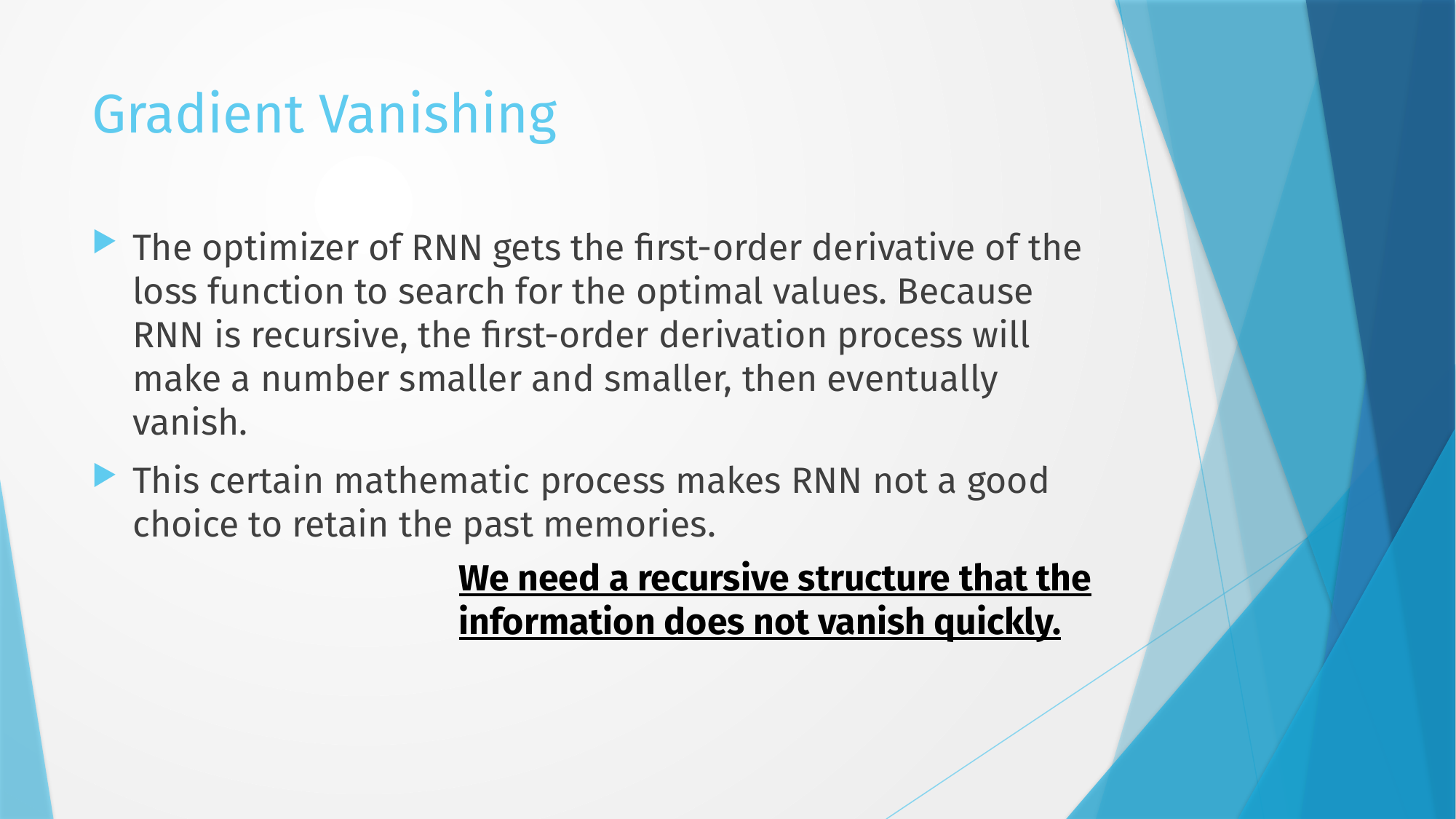

# Gradient Vanishing
The optimizer of RNN gets the first-order derivative of the loss function to search for the optimal values. Because RNN is recursive, the first-order derivation process will make a number smaller and smaller, then eventually vanish.
This certain mathematic process makes RNN not a good choice to retain the past memories.

We need a recursive structure that the information does not vanish quickly.